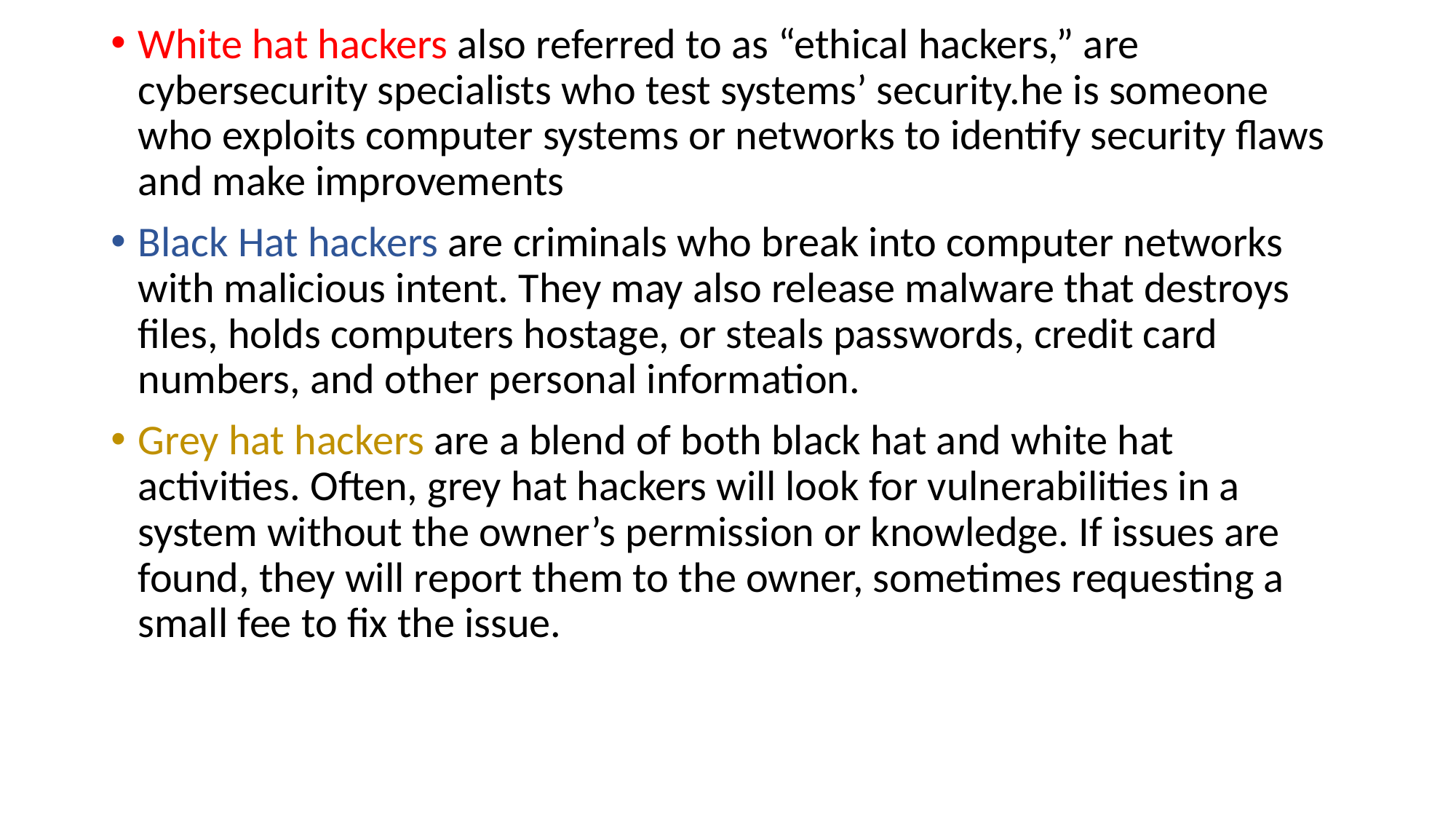

White hat hackers also referred to as “ethical hackers,” are cybersecurity specialists who test systems’ security.he is someone who exploits computer systems or networks to identify security flaws and make improvements
Black Hat hackers are criminals who break into computer networks with malicious intent. They may also release malware that destroys files, holds computers hostage, or steals passwords, credit card numbers, and other personal information.
Grey hat hackers are a blend of both black hat and white hat activities. Often, grey hat hackers will look for vulnerabilities in a system without the owner’s permission or knowledge. If issues are found, they will report them to the owner, sometimes requesting a small fee to fix the issue.